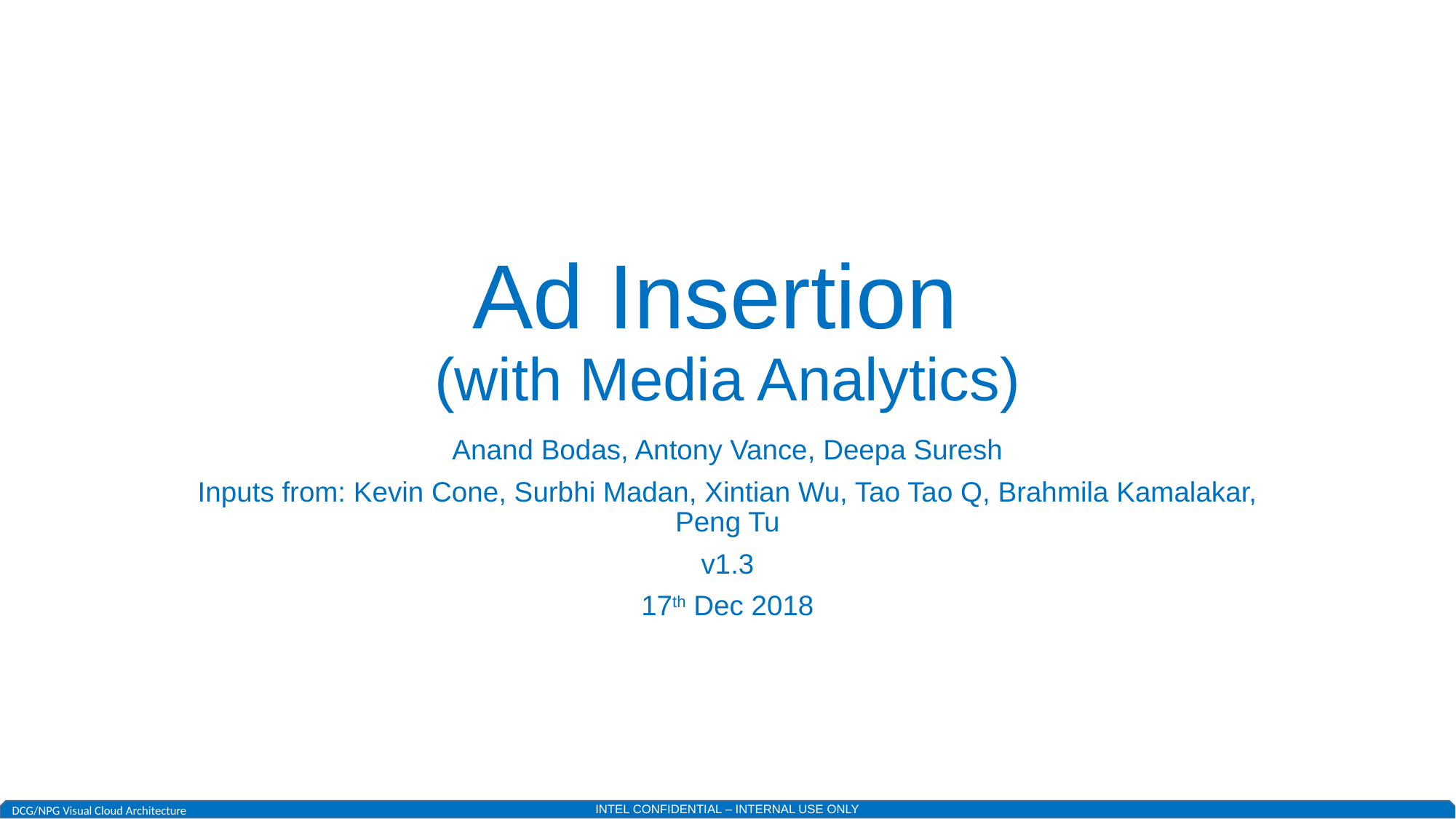

# Ad Insertion (with Media Analytics)
Anand Bodas, Antony Vance, Deepa Suresh
Inputs from: Kevin Cone, Surbhi Madan, Xintian Wu, Tao Tao Q, Brahmila Kamalakar, Peng Tu
v1.3
17th Dec 2018